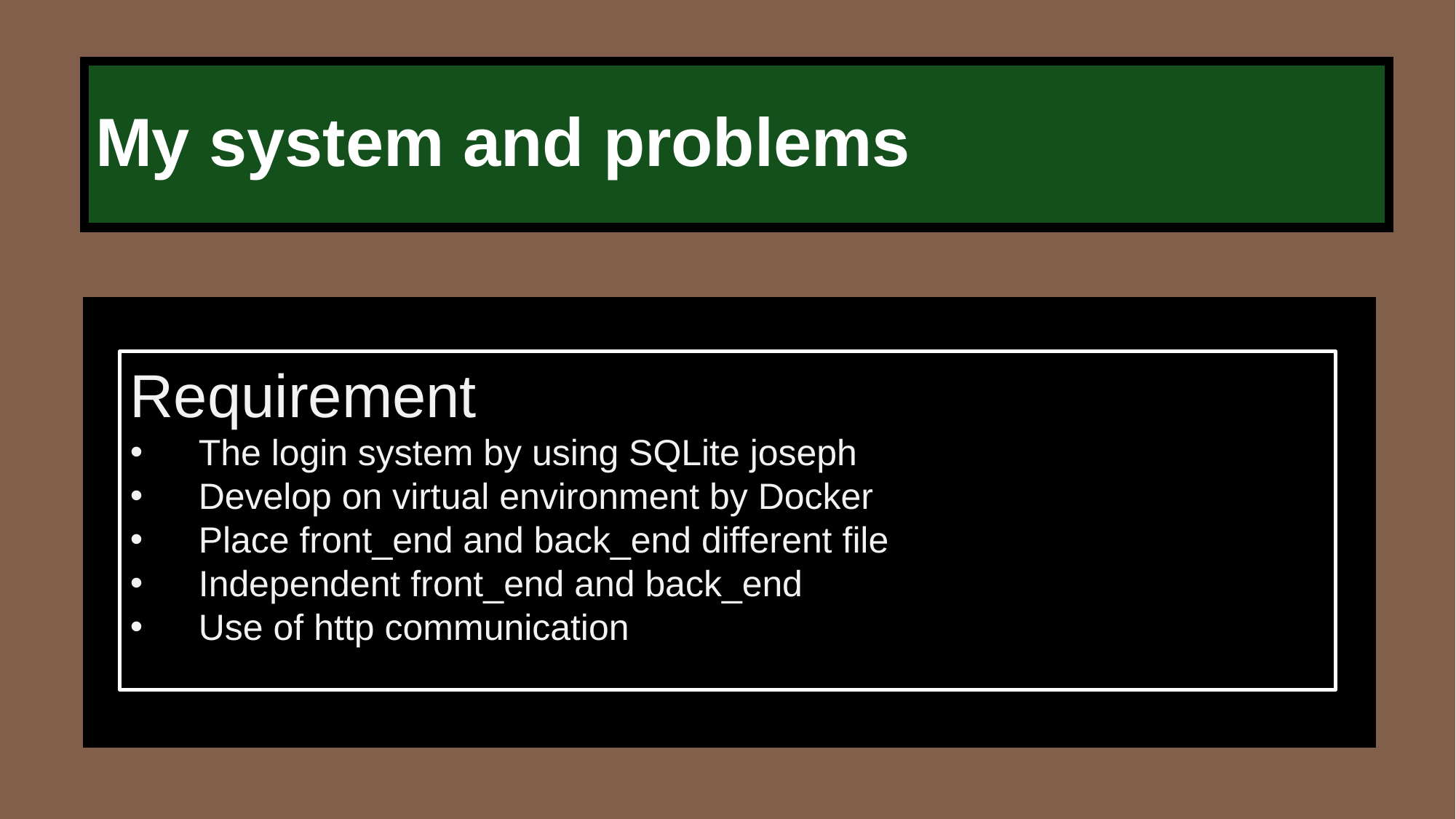

# My system and problems

Requirement
The login system by using SQLite joseph
Develop on virtual environment by Docker
Place front_end and back_end different file
Independent front_end and back_end
Use of http communication